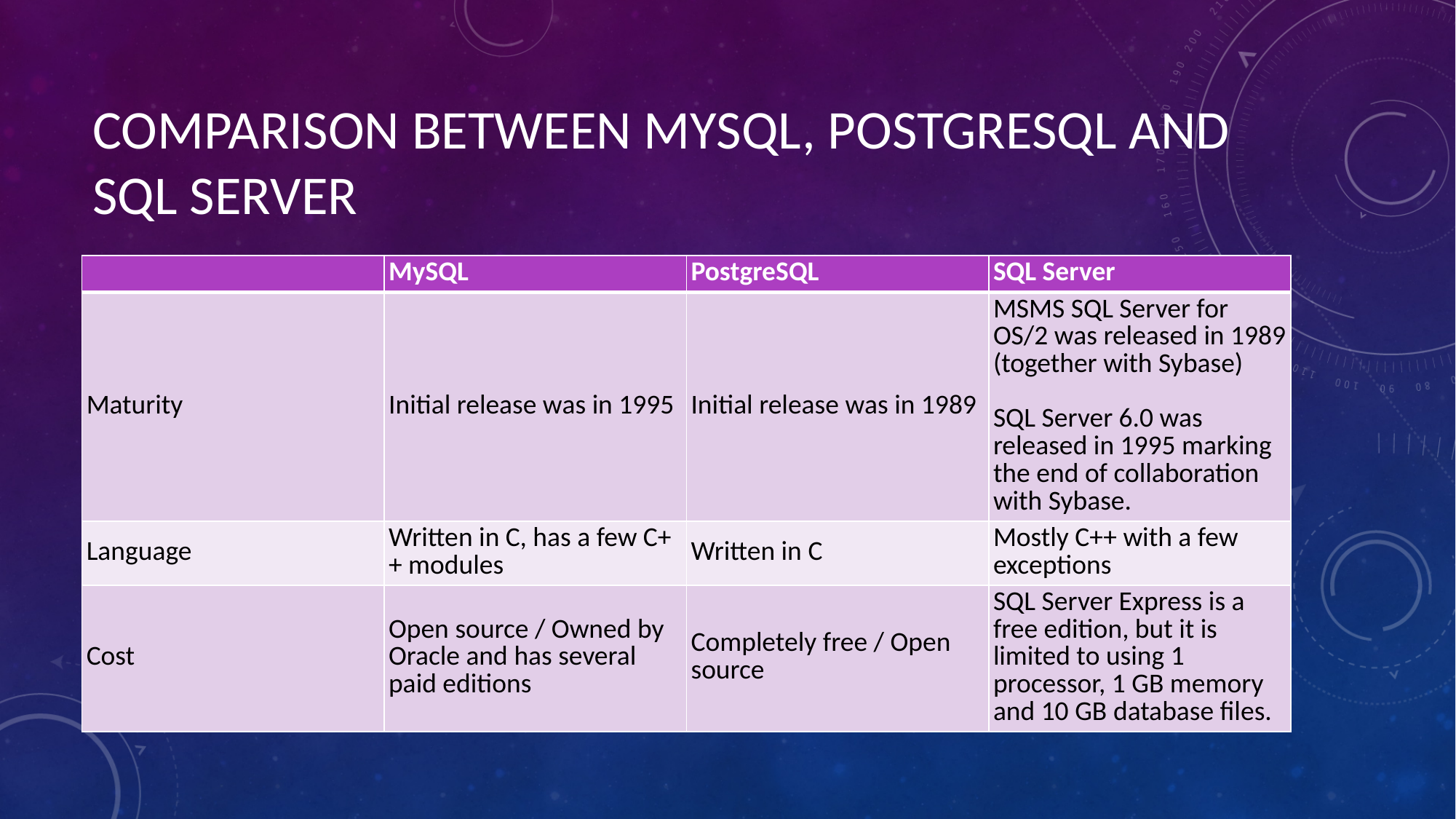

# comparison between MySQL, PostgreSQL and SQL SERVER
|  | MySQL | PostgreSQL | SQL Server |
| --- | --- | --- | --- |
| Maturity | Initial release was in 1995 | Initial release was in 1989 | MSMS SQL Server for OS/2 was released in 1989 (together with Sybase) SQL Server 6.0 was released in 1995 marking the end of collaboration with Sybase. |
| Language | Written in C, has a few C++ modules | Written in C | Mostly C++ with a few exceptions |
| Cost | Open source / Owned by Oracle and has several paid editions | Completely free / Open source | SQL Server Express is a free edition, but it is limited to using 1 processor, 1 GB memory and 10 GB database files. |